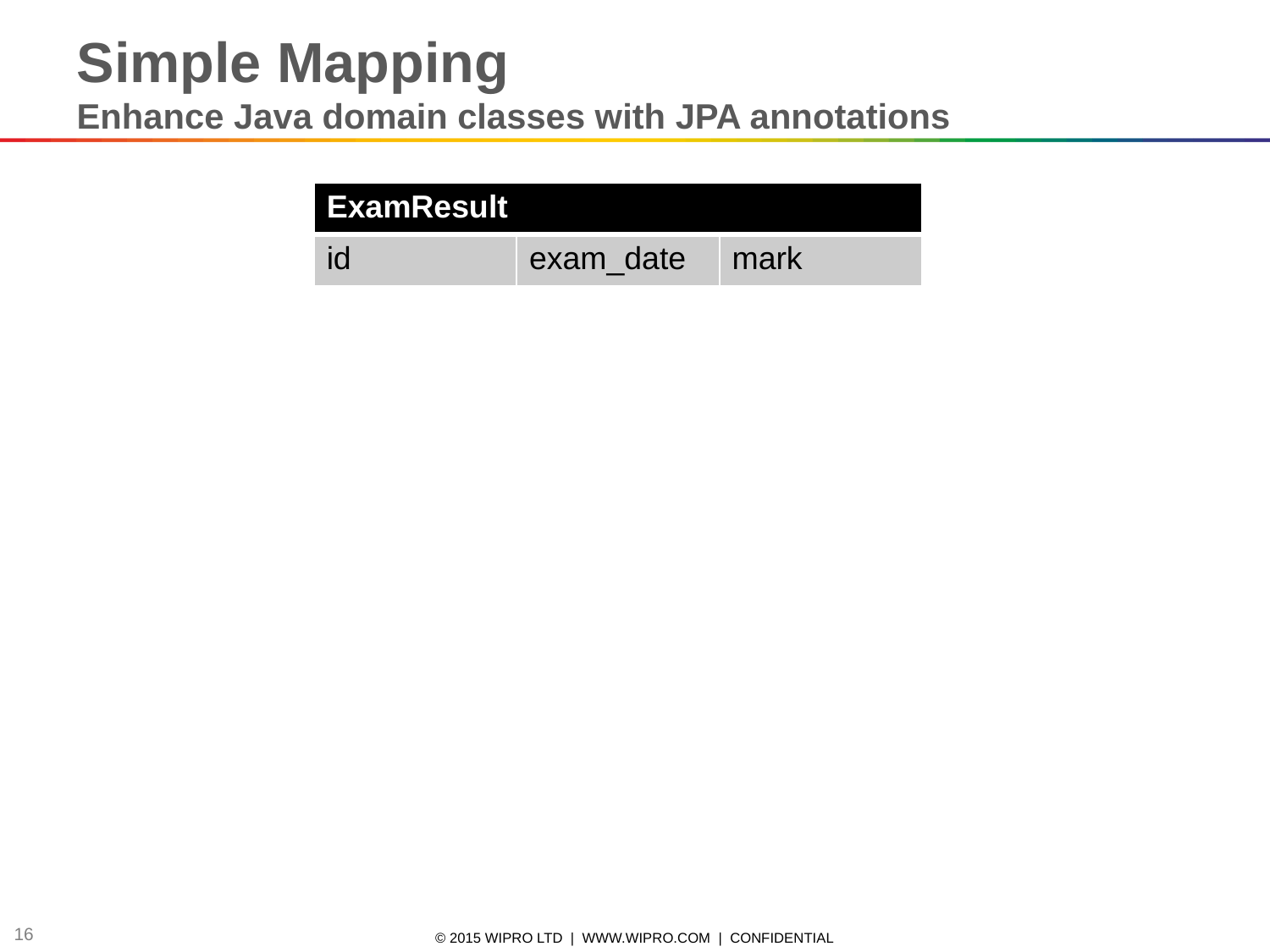

Simple Mapping
Enhance Java domain classes with JPA annotations
| ExamResult |  |  |
| --- | --- | --- |
| id | exam\_date | mark |